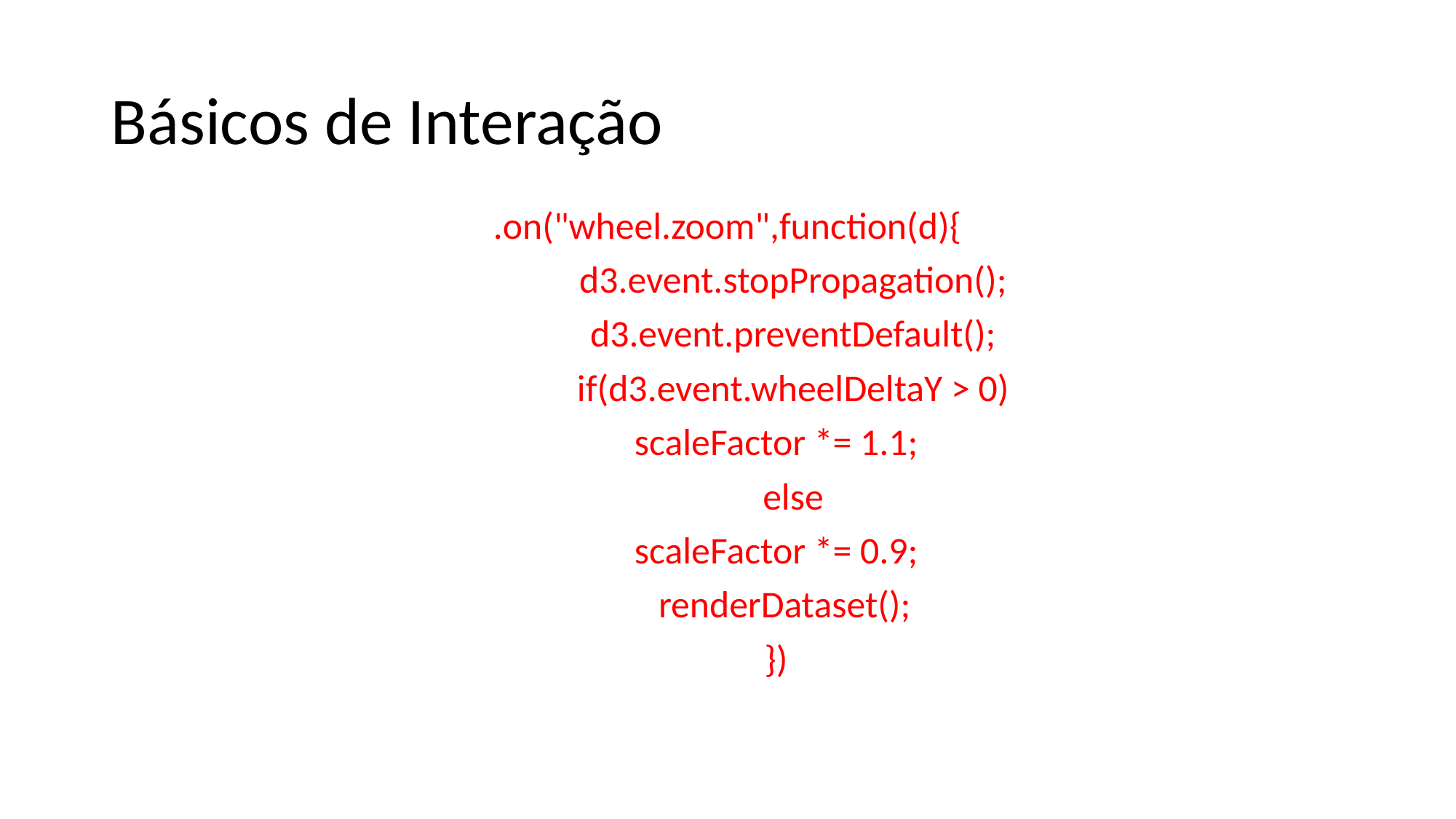

# Básicos de Interação

.on("wheel.zoom",function(d){
	    d3.event.stopPropagation();
	    d3.event.preventDefault();
	    if(d3.event.wheelDeltaY > 0)
		scaleFactor *= 1.1;
	    else
		scaleFactor *= 0.9;
	    renderDataset();
	})